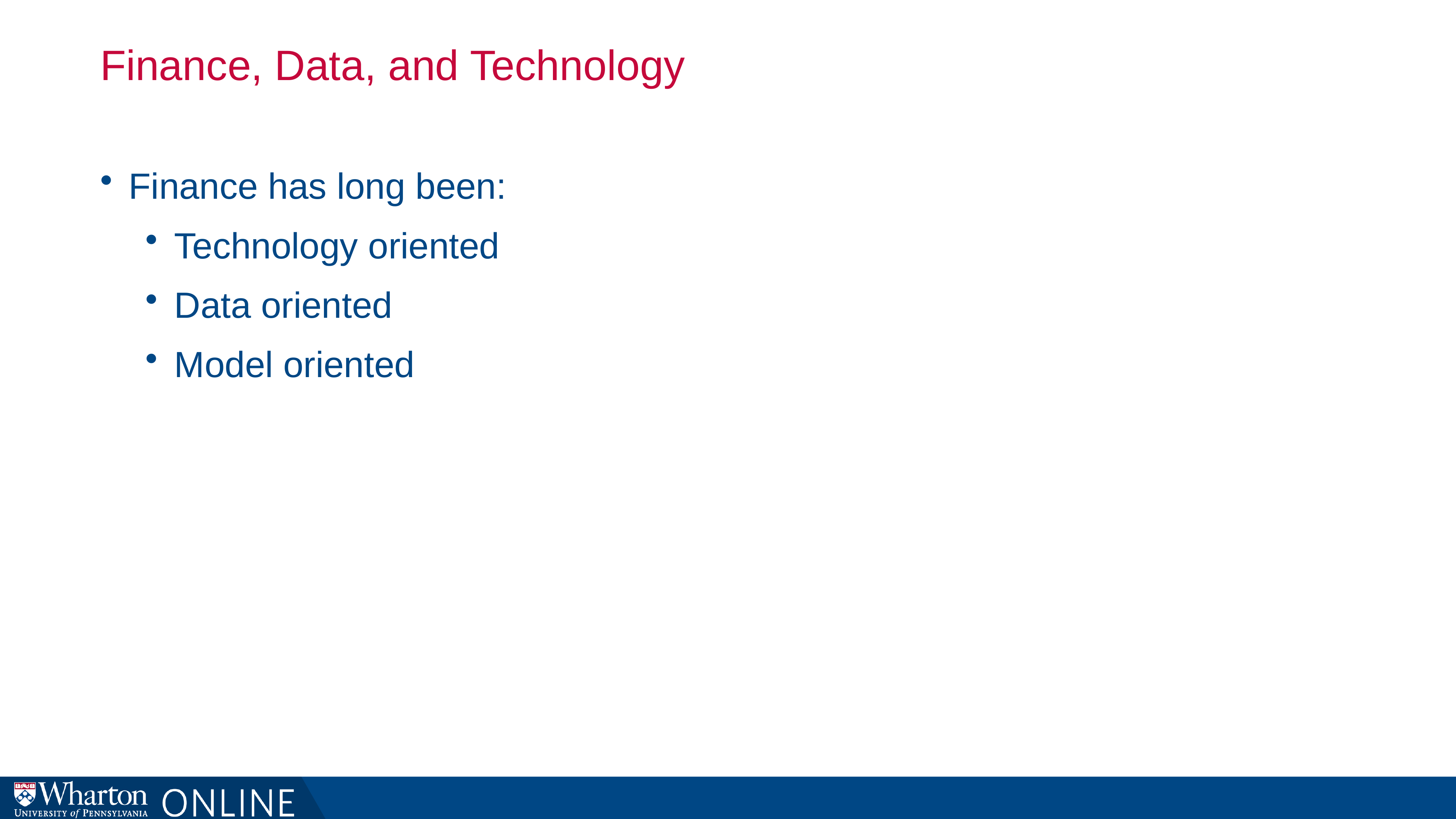

# Finance, Data, and Technology
Finance has long been:
Technology oriented
Data oriented
Model oriented